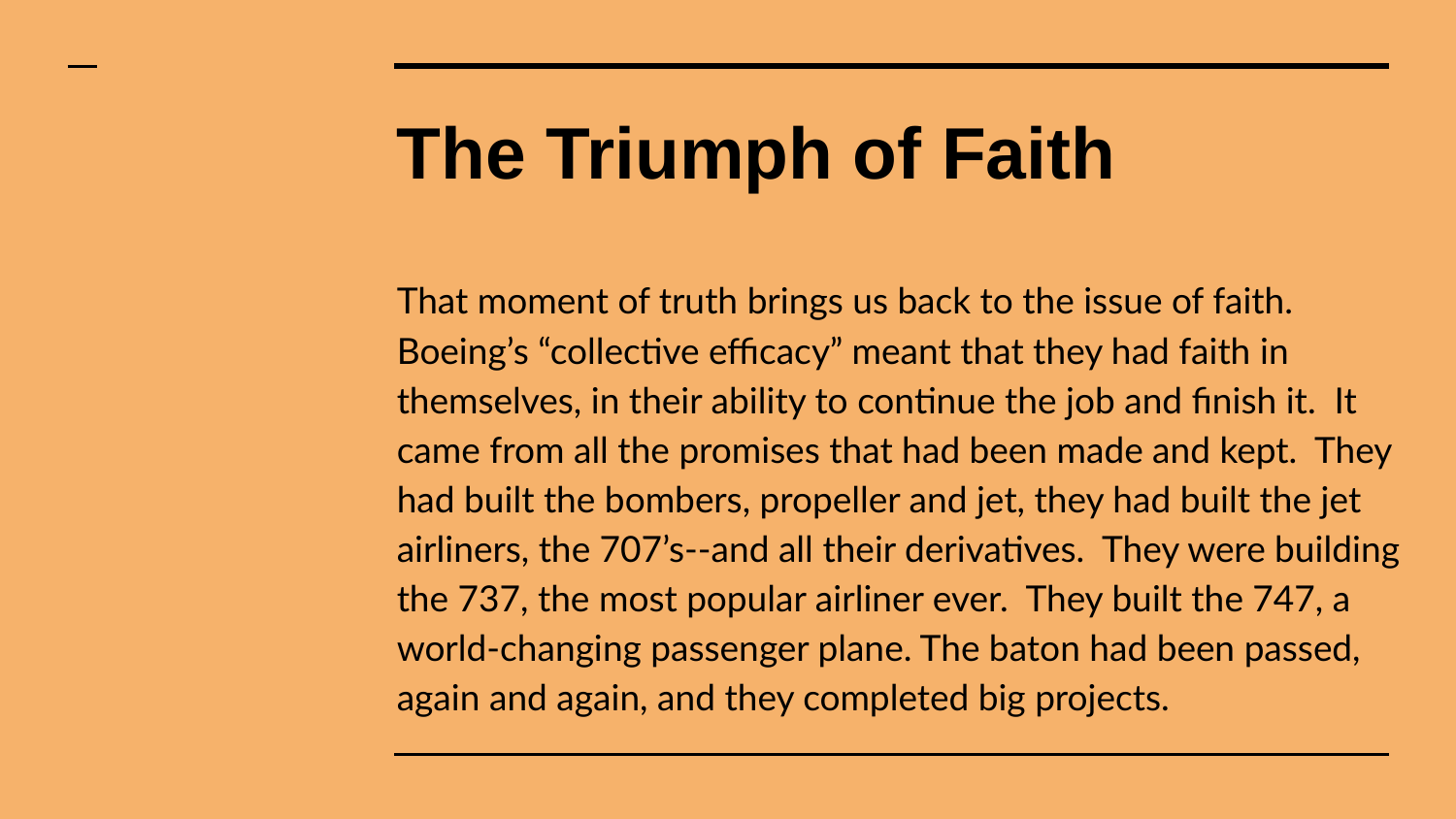

# The Triumph of Faith
That moment of truth brings us back to the issue of faith.  Boeing’s “collective efficacy” meant that they had faith in themselves, in their ability to continue the job and finish it.  It came from all the promises that had been made and kept.  They had built the bombers, propeller and jet, they had built the jet airliners, the 707’s--and all their derivatives.  They were building the 737, the most popular airliner ever.  They built the 747, a world-changing passenger plane. The baton had been passed, again and again, and they completed big projects.